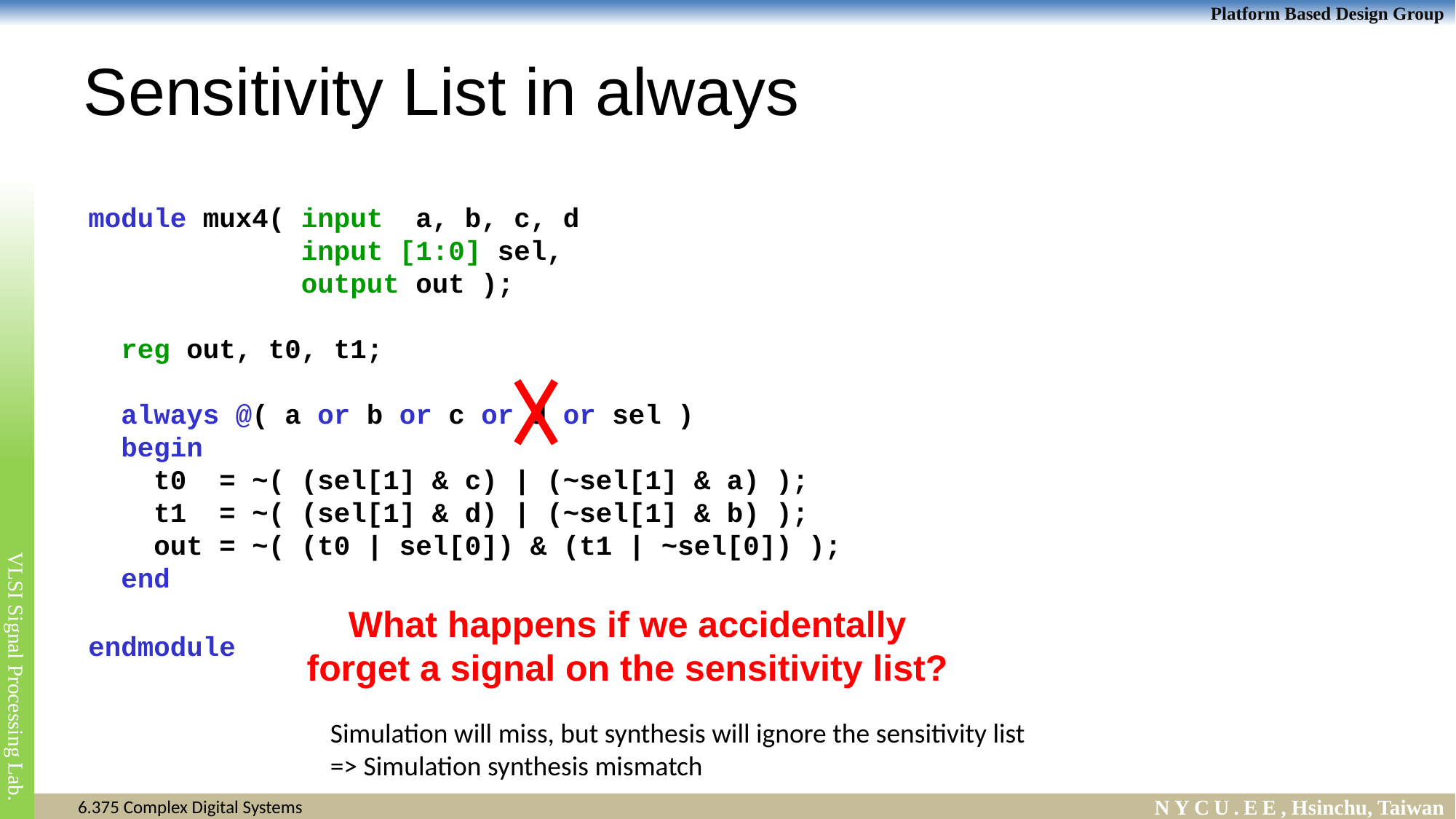

# Sensitivity List in always
module mux4( input  a, b, c, d
             input [1:0] sel,
             output out );

  reg out, t0, t1;

  always @( a or b or c or d or sel )
  begin
    t0  = ~( (sel[1] & c) | (~sel[1] & a) );
    t1  = ~( (sel[1] & d) | (~sel[1] & b) );
    out = ~( (t0 | sel[0]) & (t1 | ~sel[0]) );
  end

endmodule

What happens if we accidentally forget a signal on the sensitivity list?
Simulation will miss, but synthesis will ignore the sensitivity list
=> Simulation synthesis mismatch
6.375 Complex Digital Systems